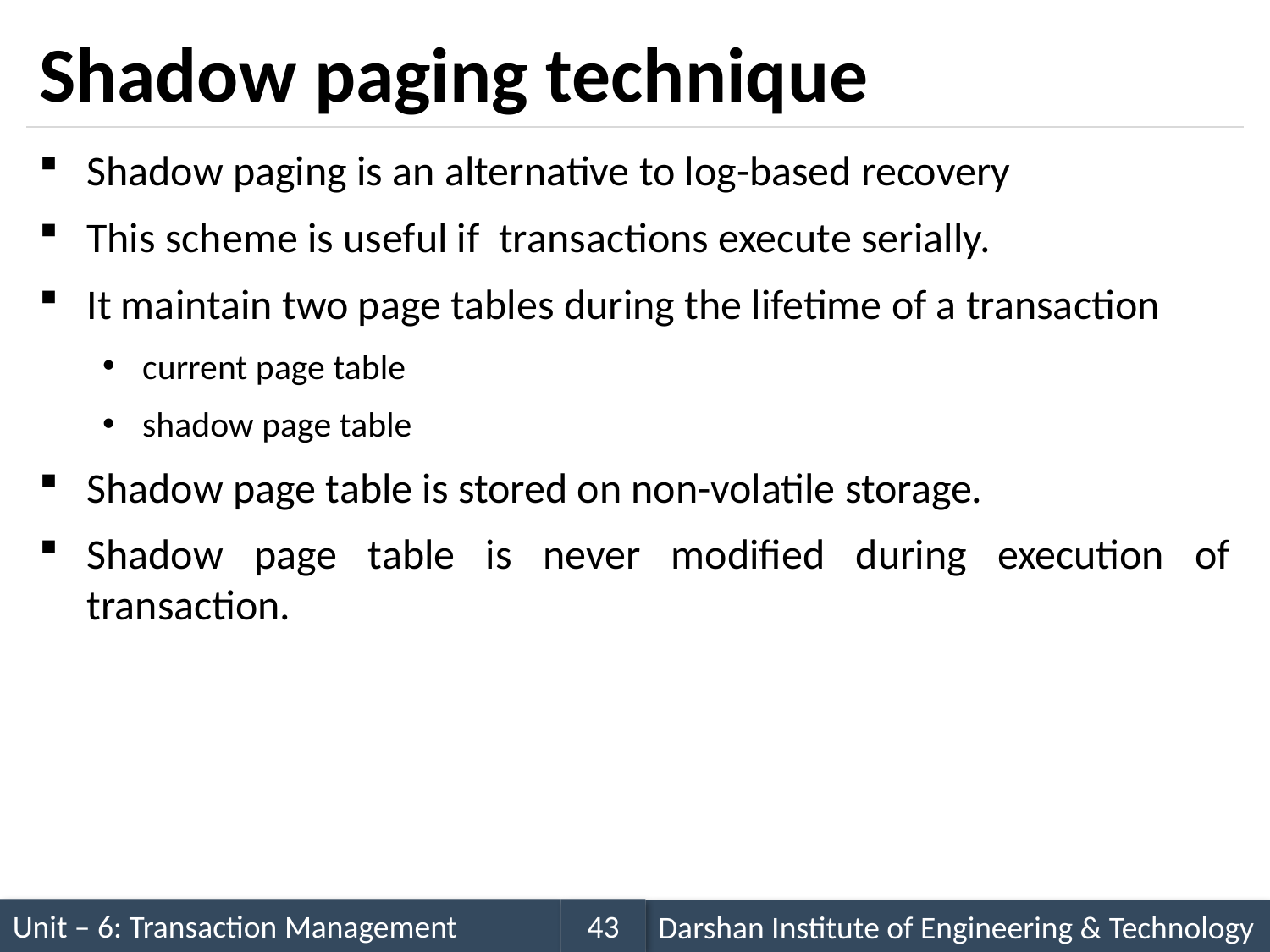

# Shadow paging technique
Shadow paging is an alternative to log-based recovery
This scheme is useful if  transactions execute serially.
It maintain two page tables during the lifetime of a transaction
current page table
shadow page table
Shadow page table is stored on non-volatile storage.
Shadow page table is never modified during execution of transaction.